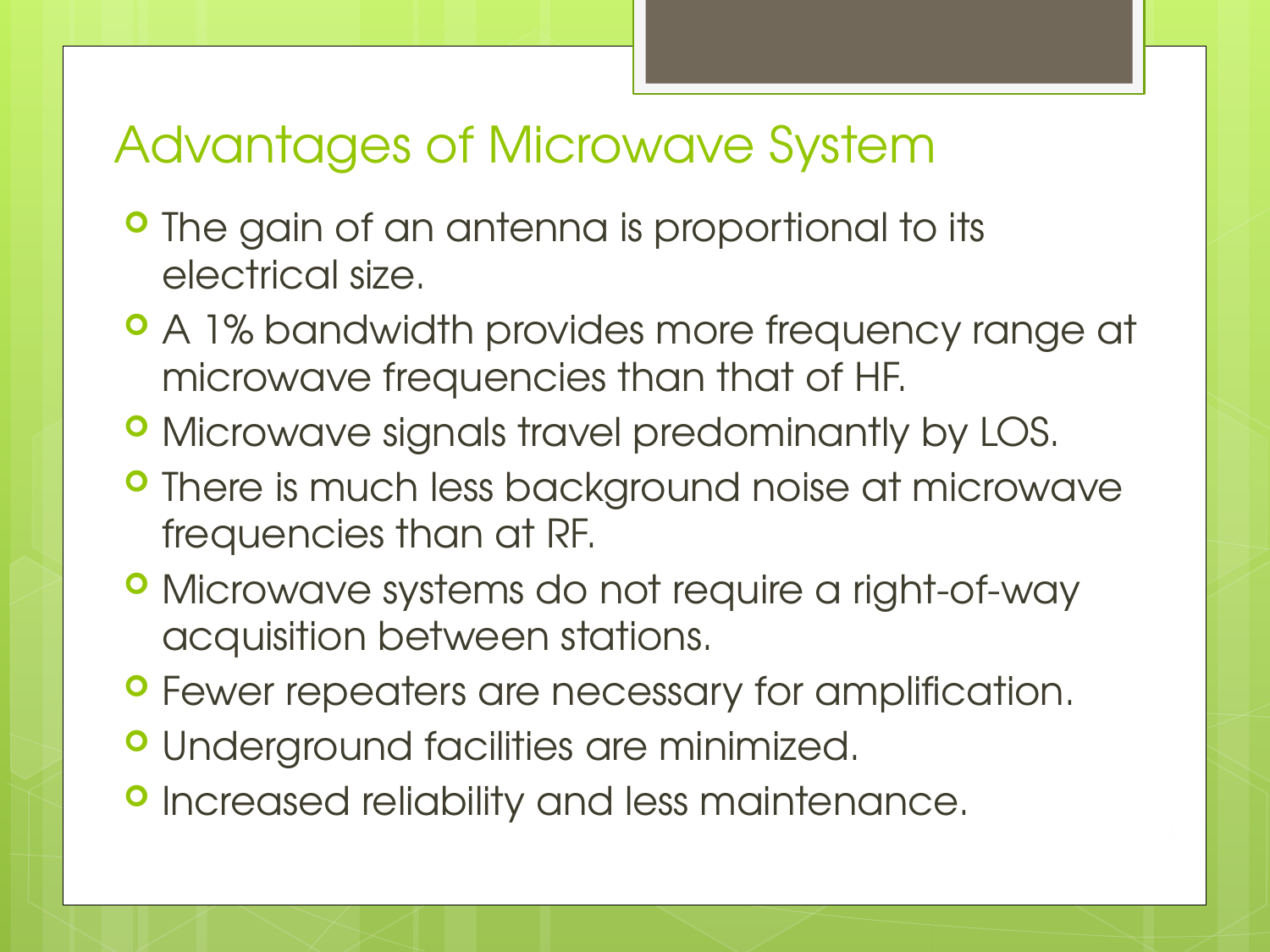

# Advantages of Microwave System
The gain of an antenna is proportional to its electrical size.
A 1% bandwidth provides more frequency range at microwave frequencies than that of HF.
Microwave signals travel predominantly by LOS.
There is much less background noise at microwave frequencies than at RF.
Microwave systems do not require a right-of-way acquisition between stations.
Fewer repeaters are necessary for amplification.
Underground facilities are minimized.
Increased reliability and less maintenance.
4